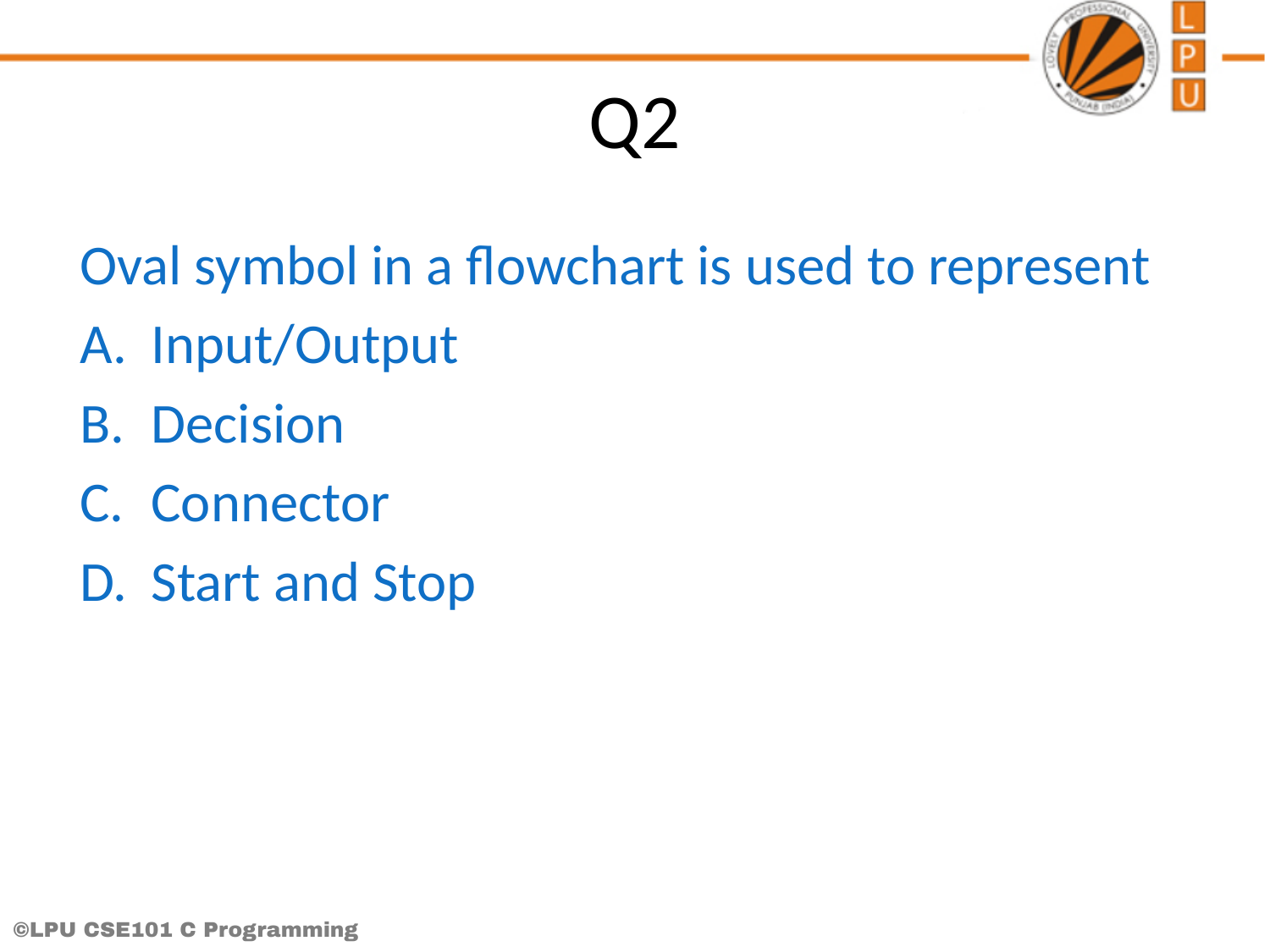

# Q2
Oval symbol in a flowchart is used to represent
Input/Output
Decision
Connector
Start and Stop